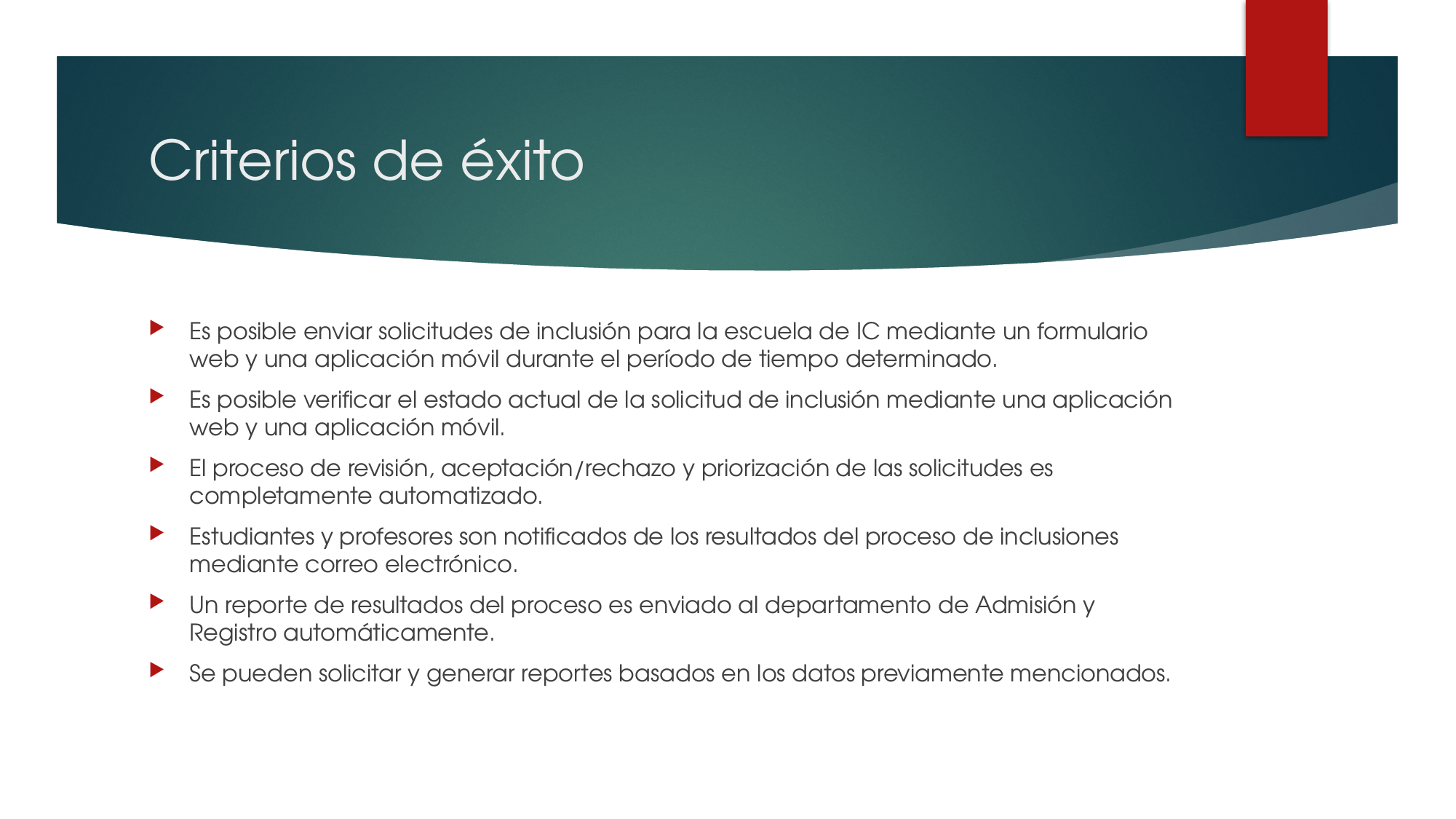

# Criterios de éxito
Es posible enviar solicitudes de inclusión para la escuela de IC mediante un formulario web y una aplicación móvil durante el período de tiempo determinado.
Es posible verificar el estado actual de la solicitud de inclusión mediante una aplicación web y una aplicación móvil.
El proceso de revisión, aceptación/rechazo y priorización de las solicitudes es completamente automatizado.
Estudiantes y profesores son notificados de los resultados del proceso de inclusiones mediante correo electrónico.
Un reporte de resultados del proceso es enviado al departamento de Admisión y Registro automáticamente.
Se pueden solicitar y generar reportes basados en los datos previamente mencionados.